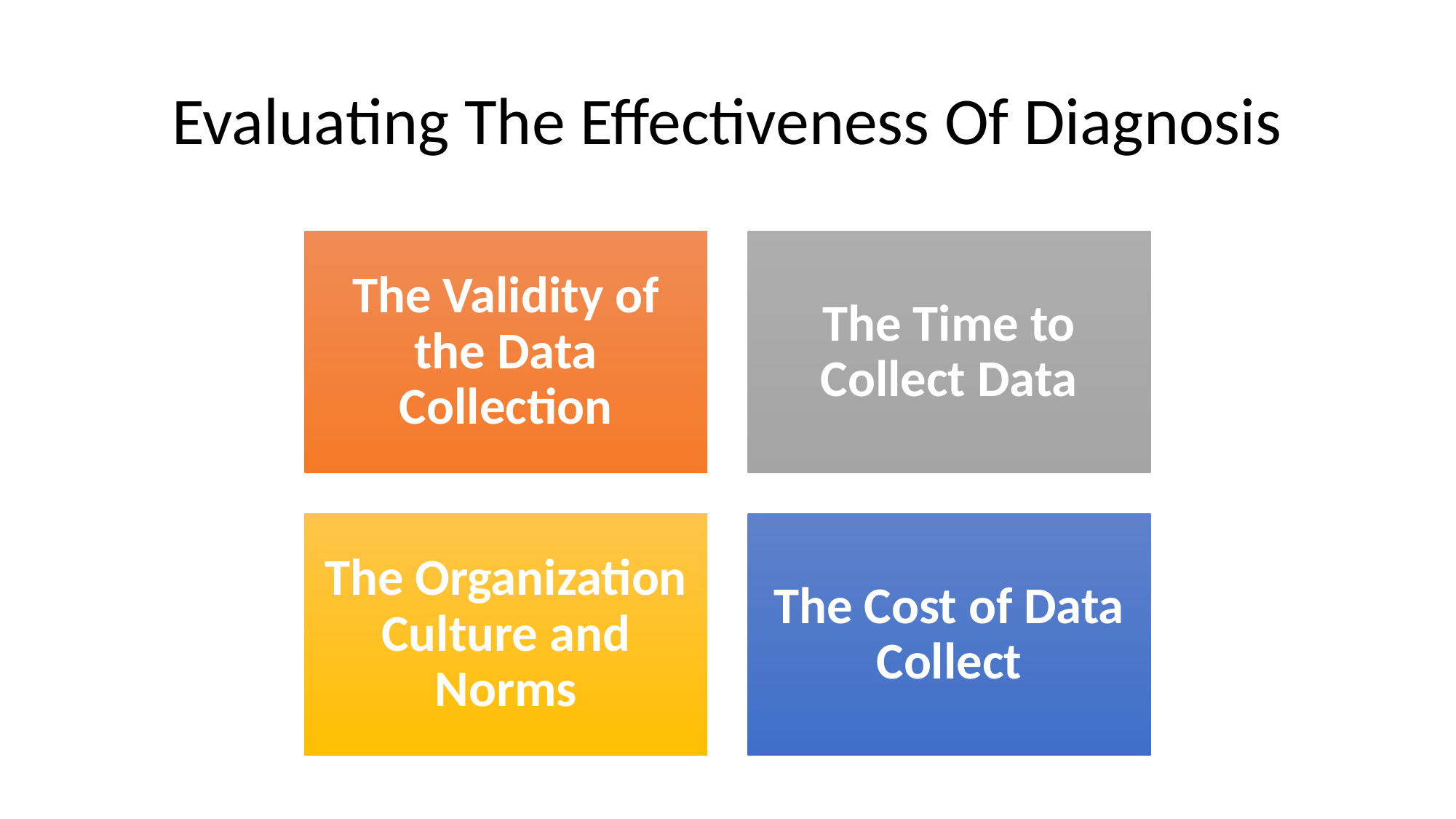

# Evaluating The Effectiveness Of Diagnosis
The Validity of the Data Collection
The Time to Collect Data
The Organization Culture and Norms
The Cost of Data Collect